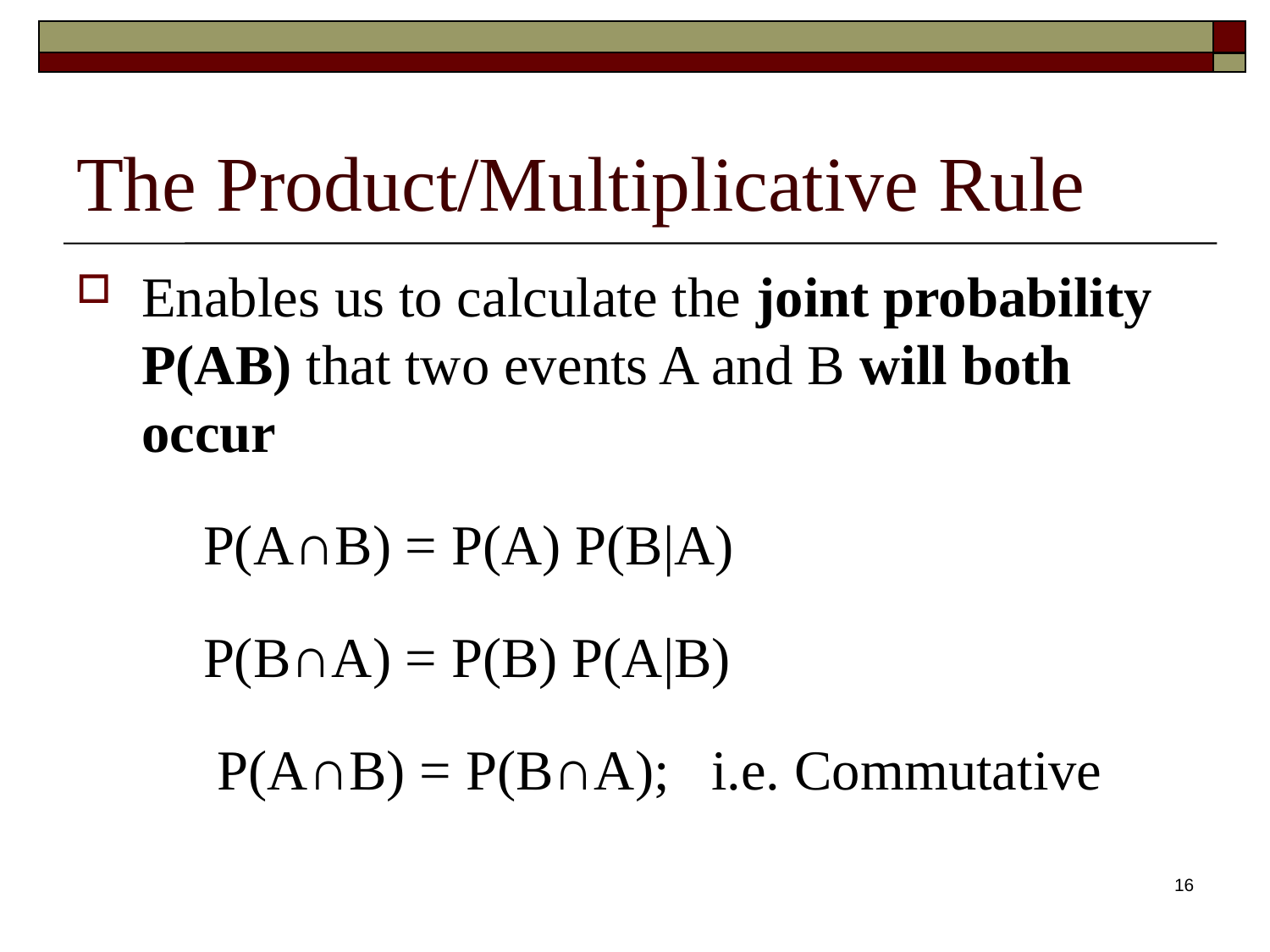

# The Product/Multiplicative Rule
Enables us to calculate the joint probability P(AB) that two events A and B will both occur
	P(A∩B) = P(A) P(B|A)
	P(B∩A) = P(B) P(A|B)
	 P(A∩B) = P(B∩A); 	i.e. Commutative

16